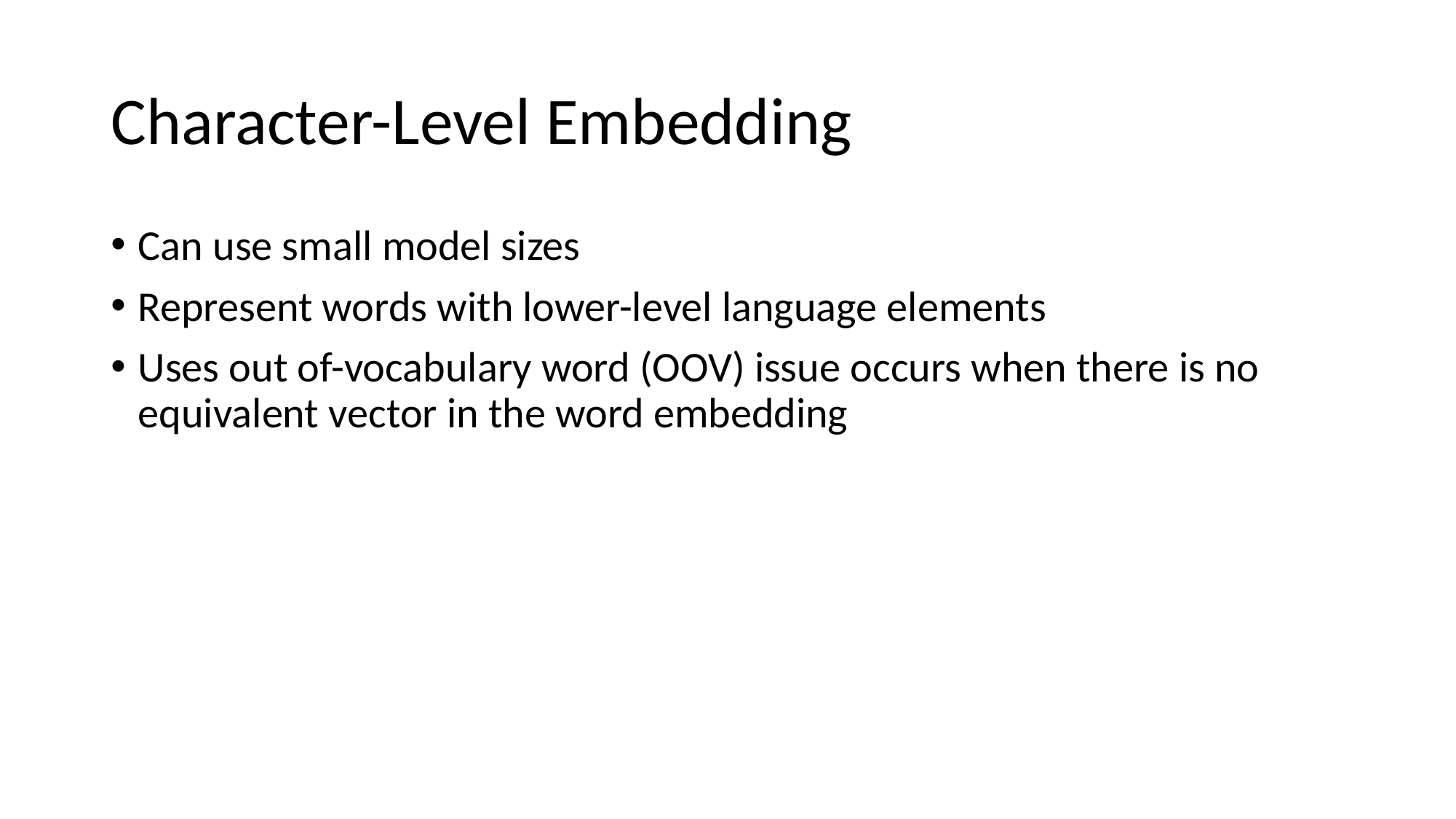

# Character-Level Embedding
Can use small model sizes
Represent words with lower-level language elements
Uses out of-vocabulary word (OOV) issue occurs when there is no equivalent vector in the word embedding